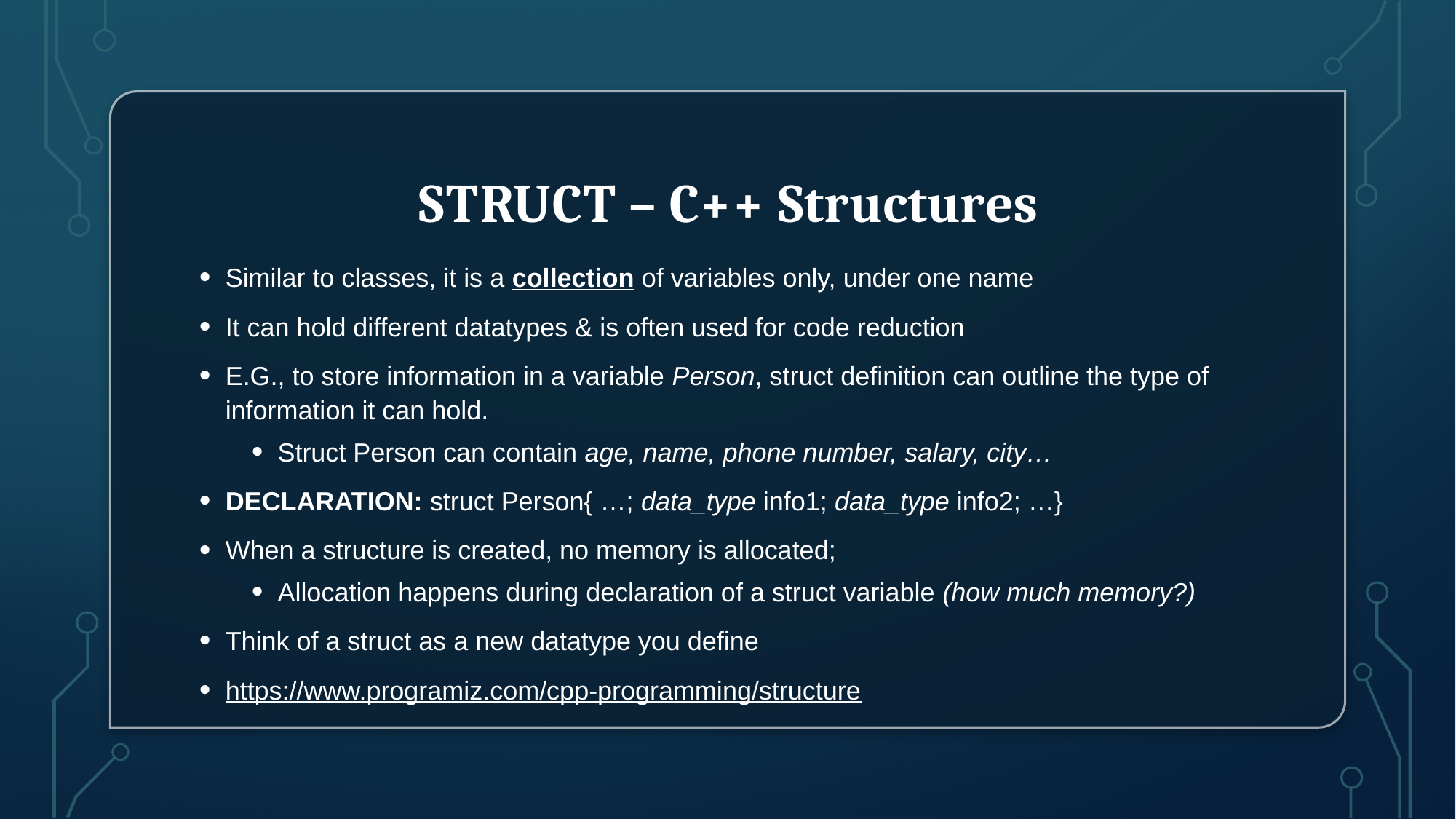

# STRUCT – C++ Structures
Similar to classes, it is a collection of variables only, under one name
It can hold different datatypes & is often used for code reduction
E.G., to store information in a variable Person, struct definition can outline the type of information it can hold.
Struct Person can contain age, name, phone number, salary, city…
DECLARATION: struct Person{ …; data_type info1; data_type info2; …}
When a structure is created, no memory is allocated;
Allocation happens during declaration of a struct variable (how much memory?)
Think of a struct as a new datatype you define
https://www.programiz.com/cpp-programming/structure